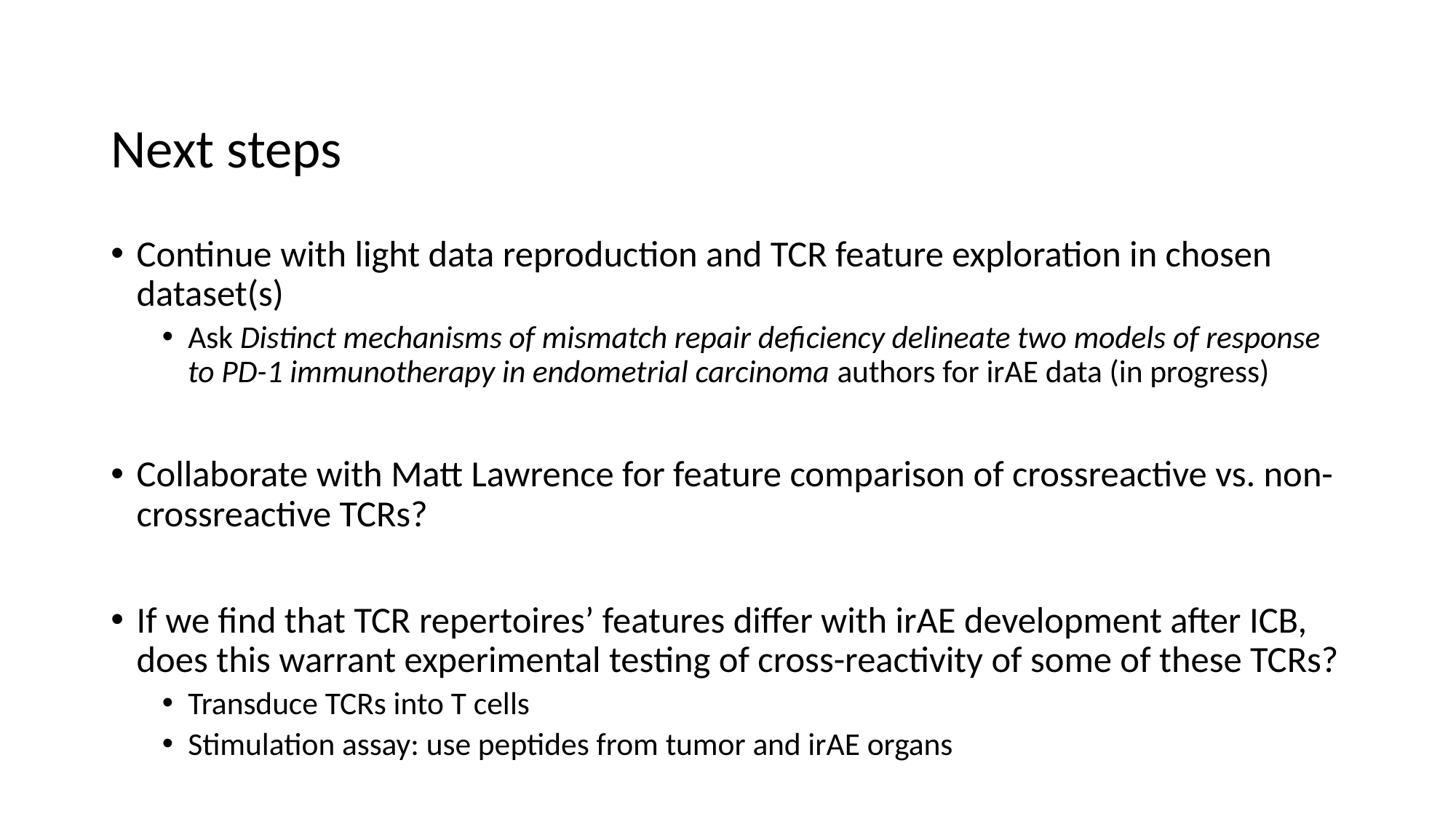

# Next steps
Continue with light data reproduction and TCR feature exploration in chosen dataset(s)
Ask Distinct mechanisms of mismatch repair deficiency delineate two models of response to PD-1 immunotherapy in endometrial carcinoma authors for irAE data (in progress)

Collaborate with Matt Lawrence for feature comparison of crossreactive vs. non-crossreactive TCRs?

If we find that TCR repertoires’ features differ with irAE development after ICB, does this warrant experimental testing of cross-reactivity of some of these TCRs?
Transduce TCRs into T cells
Stimulation assay: use peptides from tumor and irAE organs